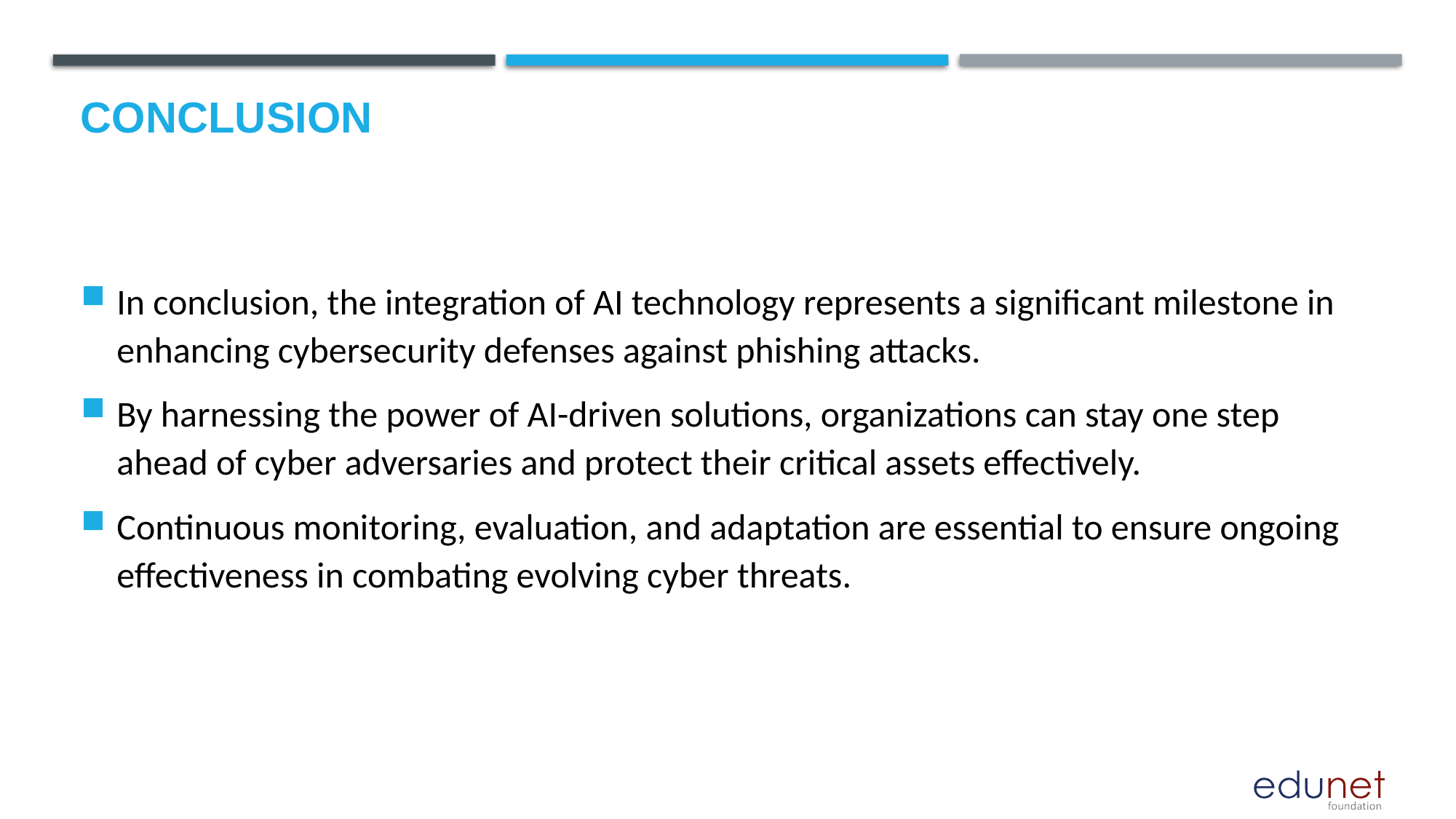

# Conclusion
In conclusion, the integration of AI technology represents a significant milestone in enhancing cybersecurity defenses against phishing attacks.
By harnessing the power of AI-driven solutions, organizations can stay one step ahead of cyber adversaries and protect their critical assets effectively.
Continuous monitoring, evaluation, and adaptation are essential to ensure ongoing effectiveness in combating evolving cyber threats.